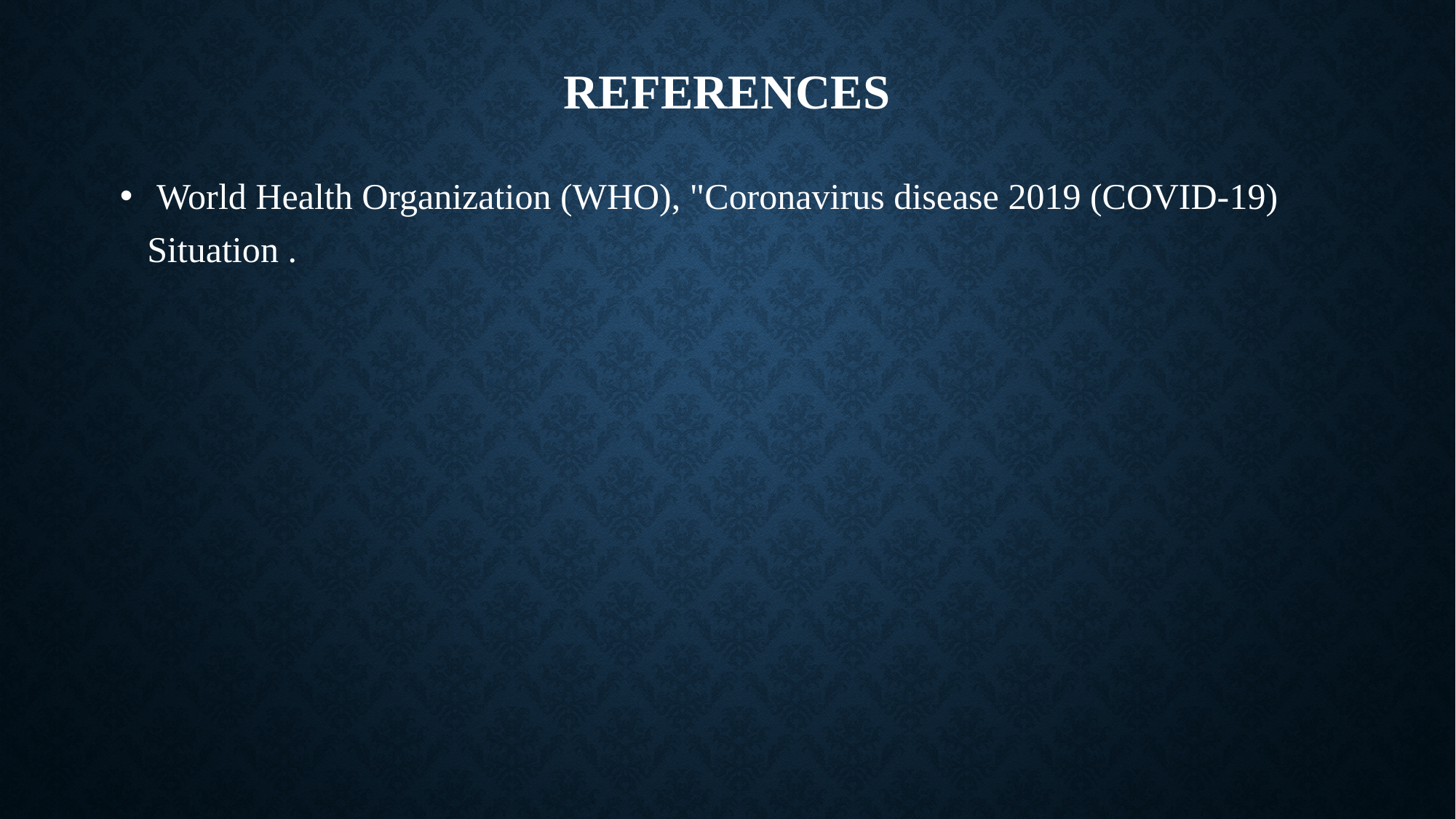

# References
 World Health Organization (WHO), "Coronavirus disease 2019 (COVID-19) Situation .